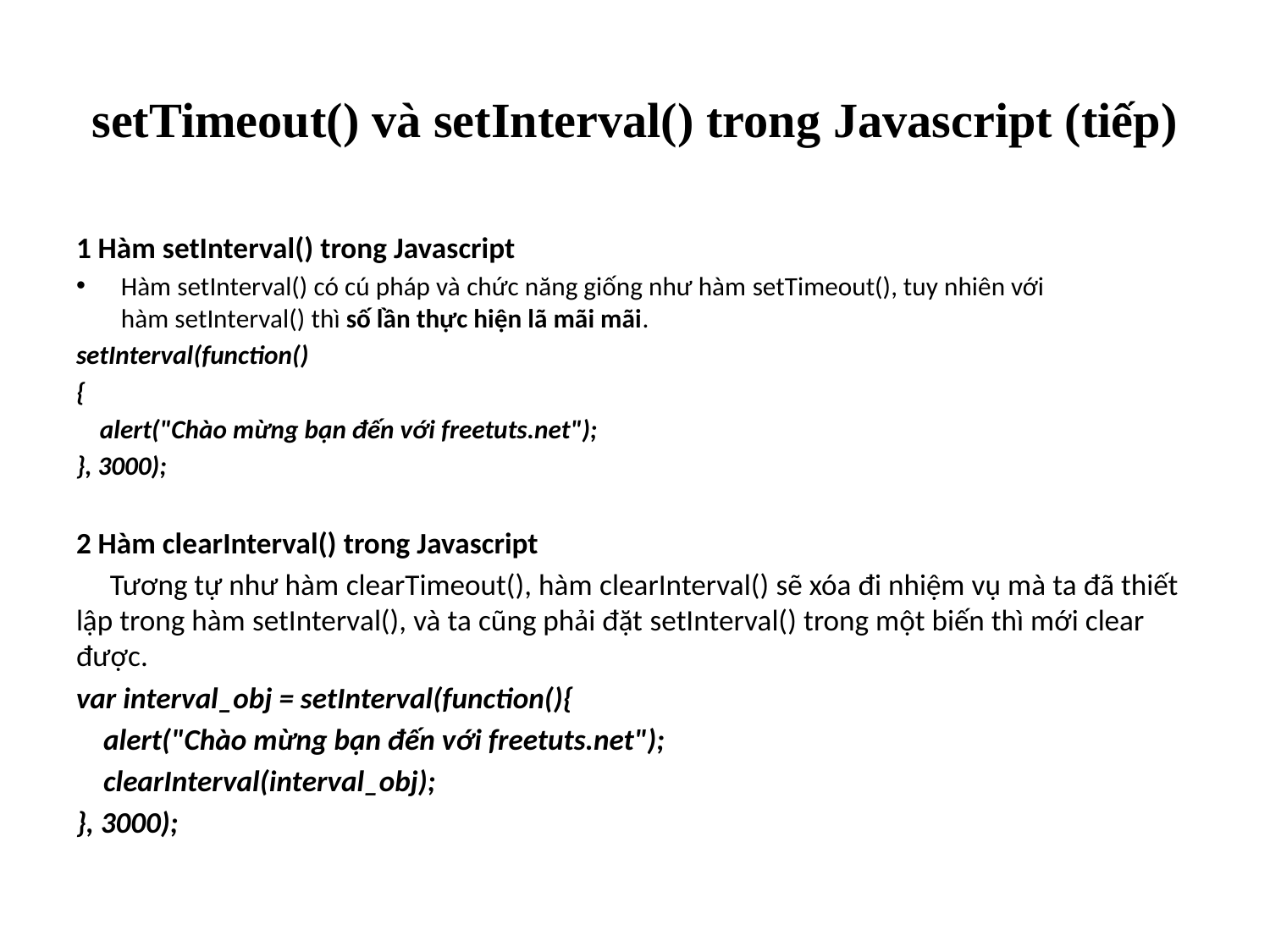

# setTimeout() và setInterval() trong Javascript (tiếp)
1 Hàm setInterval() trong Javascript
Hàm setInterval() có cú pháp và chức năng giống như hàm setTimeout(), tuy nhiên với hàm setInterval() thì số lần thực hiện lã mãi mãi.
setInterval(function()
{
    alert("Chào mừng bạn đến với freetuts.net");
}, 3000);

2 Hàm clearInterval() trong Javascript
     Tương tự như hàm clearTimeout(), hàm clearInterval() sẽ xóa đi nhiệm vụ mà ta đã thiết lập trong hàm setInterval(), và ta cũng phải đặt setInterval() trong một biến thì mới clear được.
var interval_obj = setInterval(function(){
    alert("Chào mừng bạn đến với freetuts.net");
    clearInterval(interval_obj);
}, 3000);